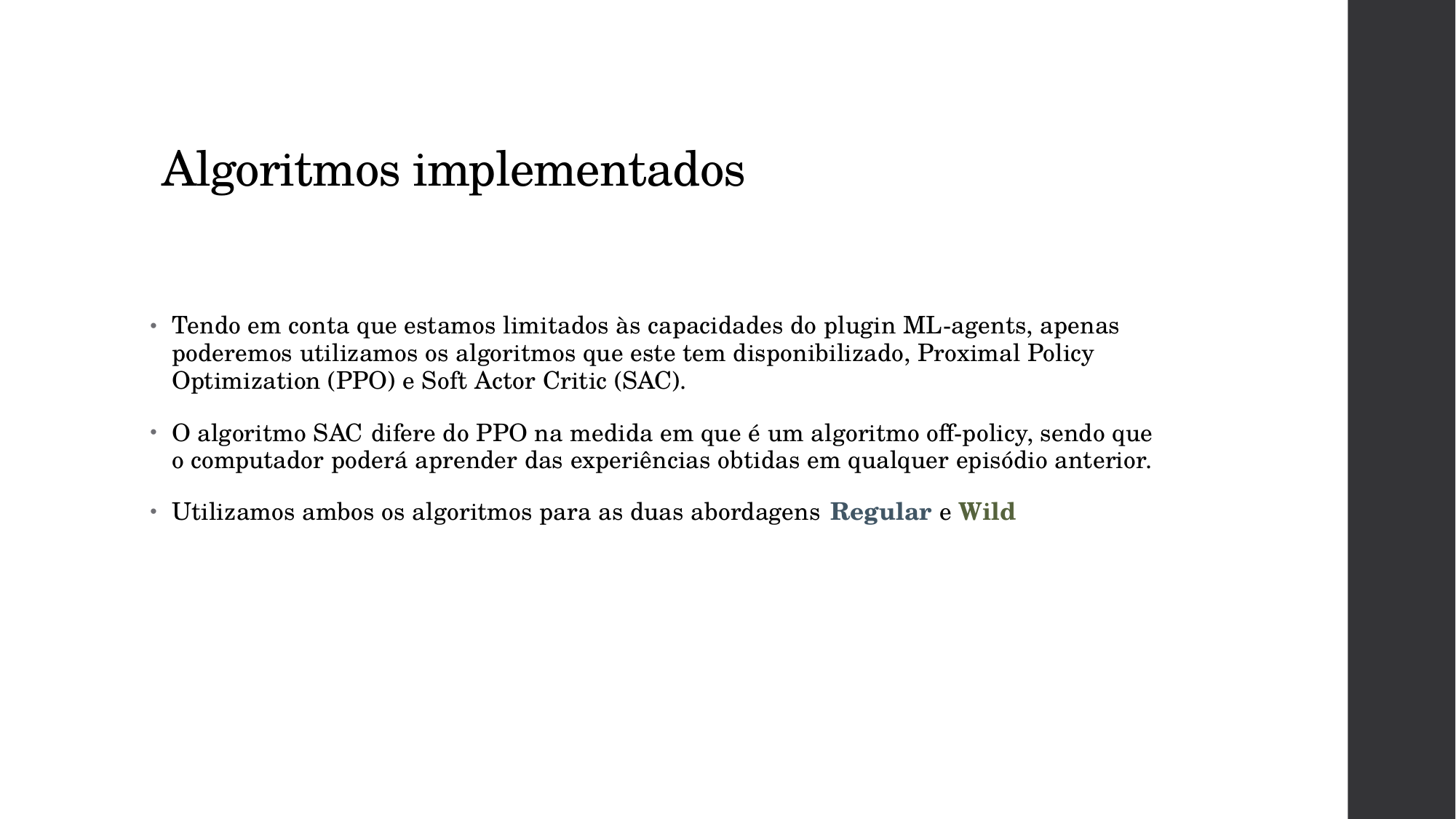

# Algoritmos implementados
Tendo em conta que estamos limitados às capacidades do plugin ML-agents, apenas poderemos utilizamos os algoritmos que este tem disponibilizado, Proximal Policy Optimization (PPO) e Soft Actor Critic (SAC).
O algoritmo SAC difere do PPO na medida em que é um algoritmo off-policy, sendo que o computador poderá aprender das experiências obtidas em qualquer episódio anterior.
Utilizamos ambos os algoritmos para as duas abordagens Regular e Wild